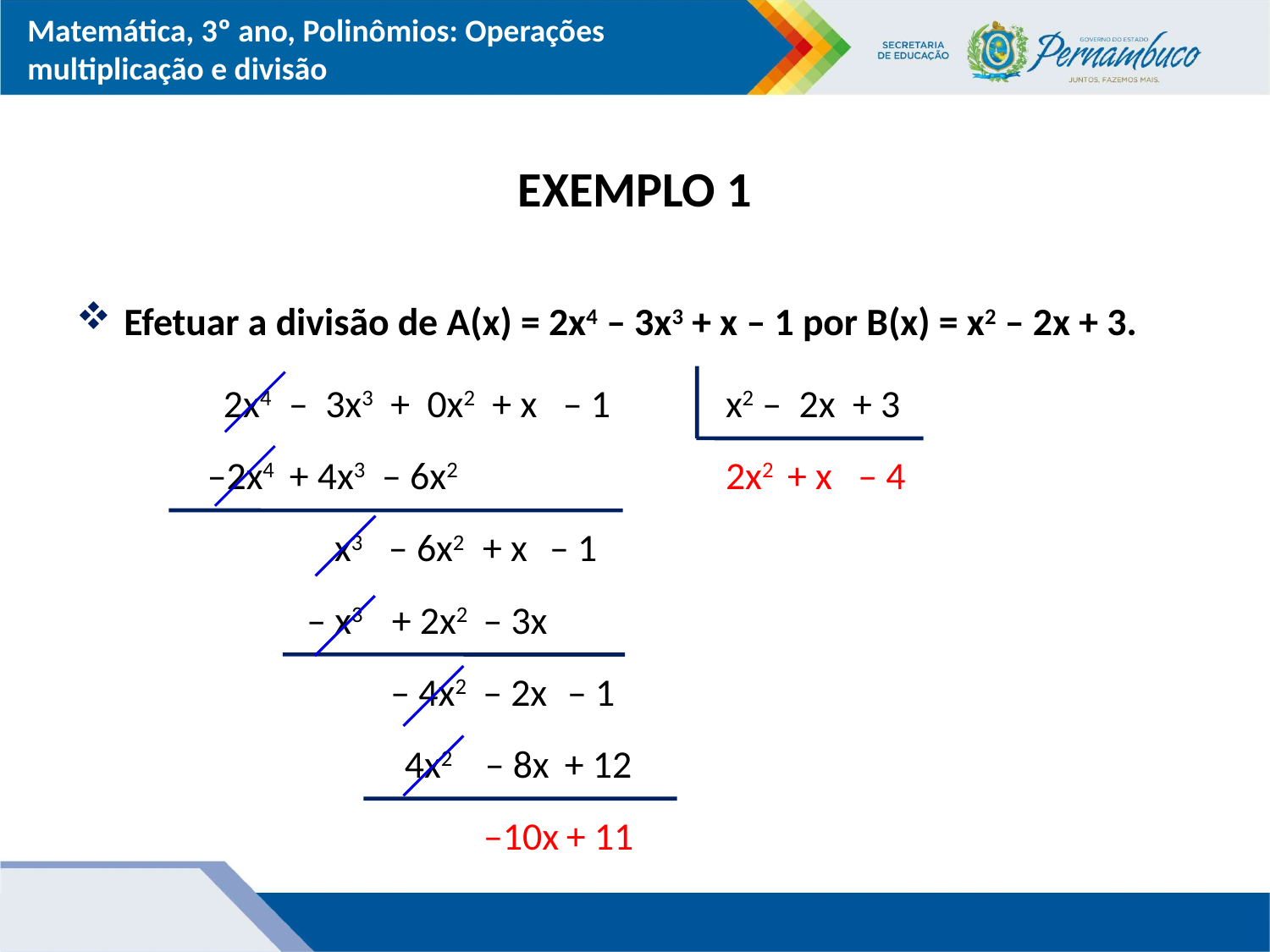

# EXEMPLO 1
Efetuar a divisão de A(x) = 2x4 – 3x3 + x – 1 por B(x) = x2 – 2x + 3.
   2x4  –  3x3  +  0x2  + x   – 1

   x2 –  2x  + 3

–2x4

+ 4x3
– 6x2

 2x2

+ x
– 4

    x3
– 6x2
+ x
– 1

 – x3
+ 2x2
– 3x

– 4x2
– 2x
– 1

4x2
– 8x
+ 12

–10x
+ 11